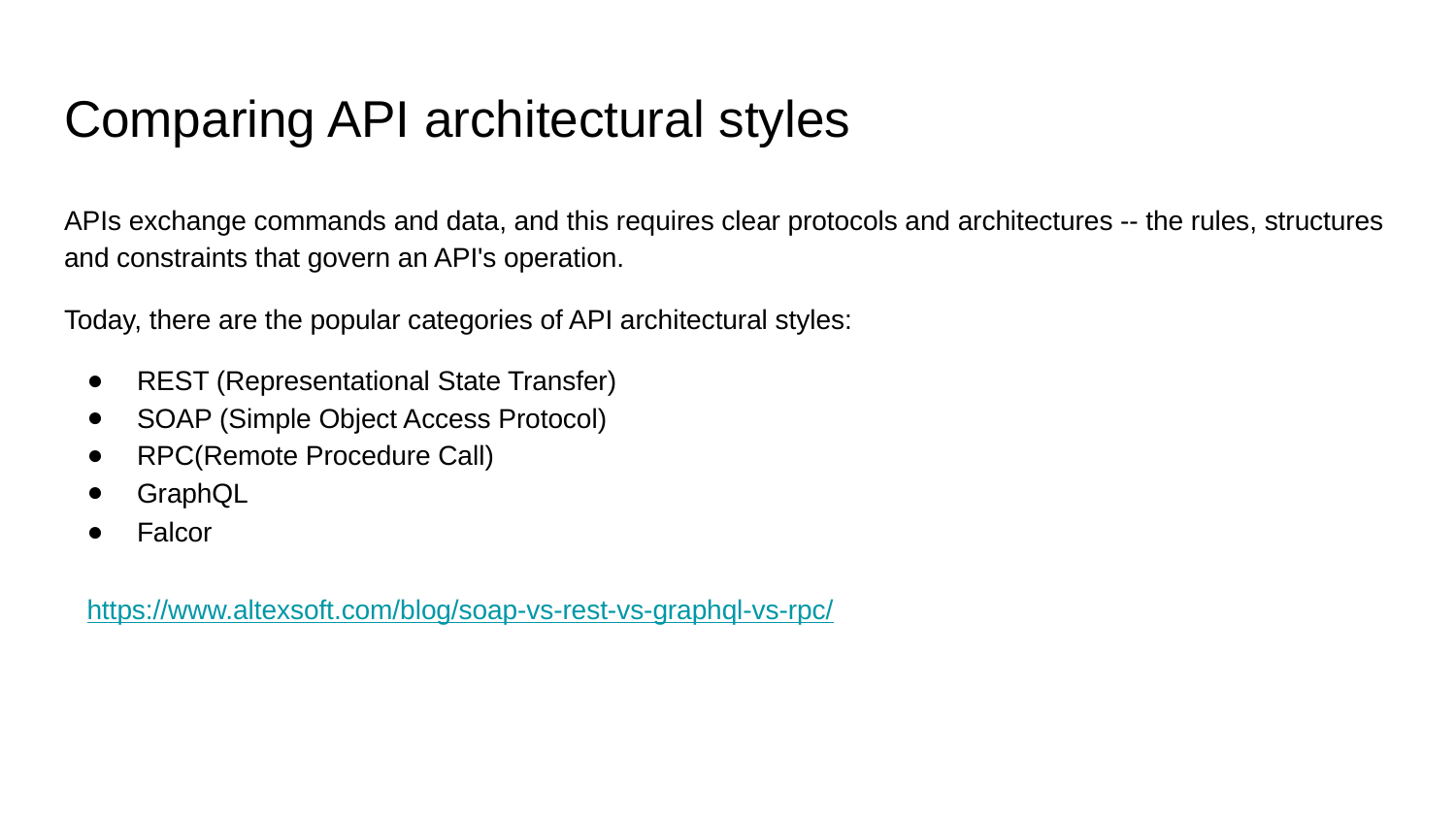

# Comparing API architectural styles
APIs exchange commands and data, and this requires clear protocols and architectures -- the rules, structures and constraints that govern an API's operation.
Today, there are the popular categories of API architectural styles:
REST (Representational State Transfer)
SOAP (Simple Object Access Protocol)
RPC(Remote Procedure Call)
GraphQL
Falcor

https://www.altexsoft.com/blog/soap-vs-rest-vs-graphql-vs-rpc/